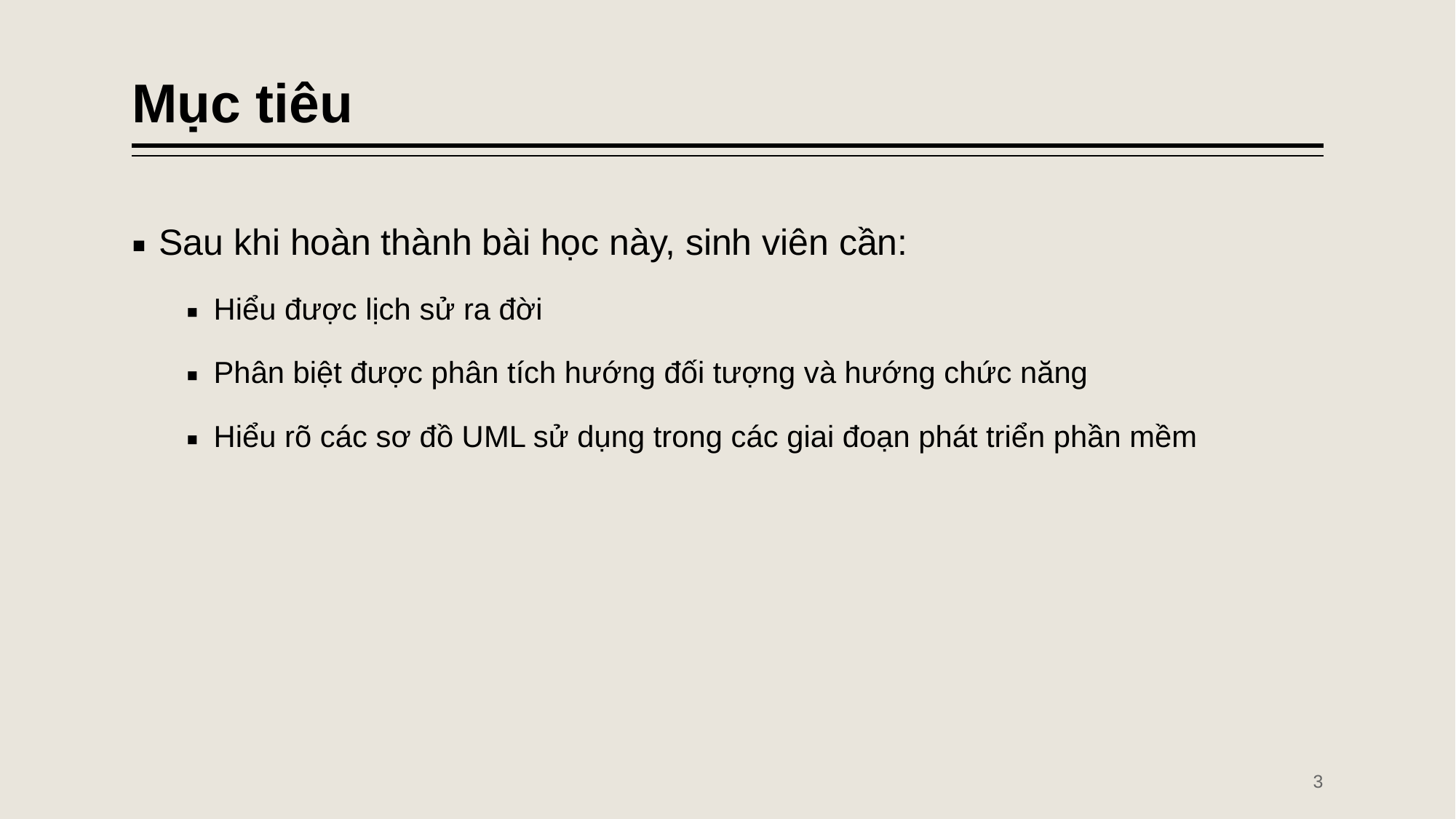

# Mục tiêu
Sau khi hoàn thành bài học này, sinh viên cần:
Hiểu được lịch sử ra đời
Phân biệt được phân tích hướng đối tượng và hướng chức năng
Hiểu rõ các sơ đồ UML sử dụng trong các giai đoạn phát triển phần mềm
3